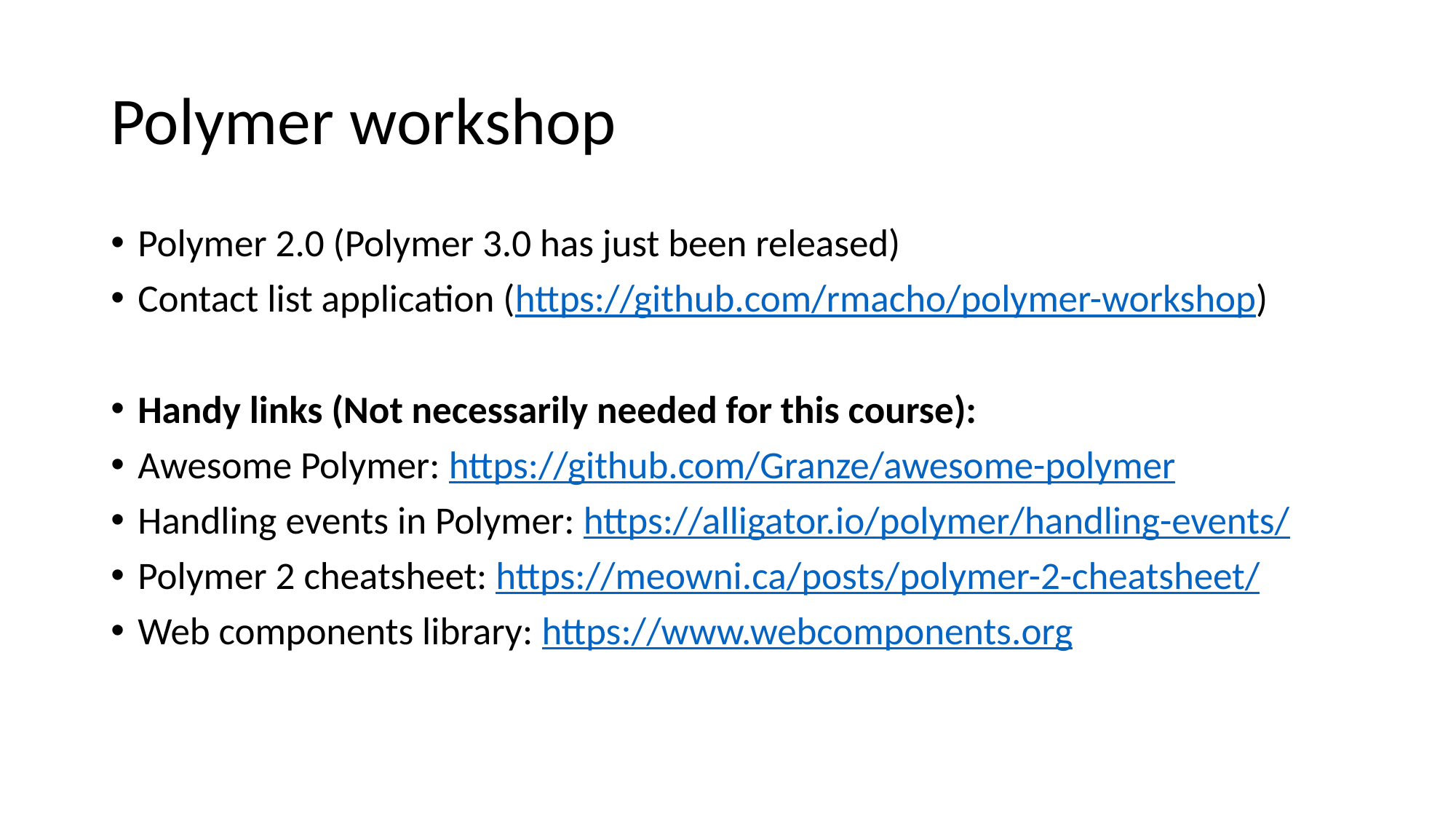

# Polymer workshop
Polymer 2.0 (Polymer 3.0 has just been released)
Contact list application (https://github.com/rmacho/polymer-workshop)

Handy links (Not necessarily needed for this course):
Awesome Polymer: https://github.com/Granze/awesome-polymer
Handling events in Polymer: https://alligator.io/polymer/handling-events/
Polymer 2 cheatsheet: https://meowni.ca/posts/polymer-2-cheatsheet/
Web components library: https://www.webcomponents.org